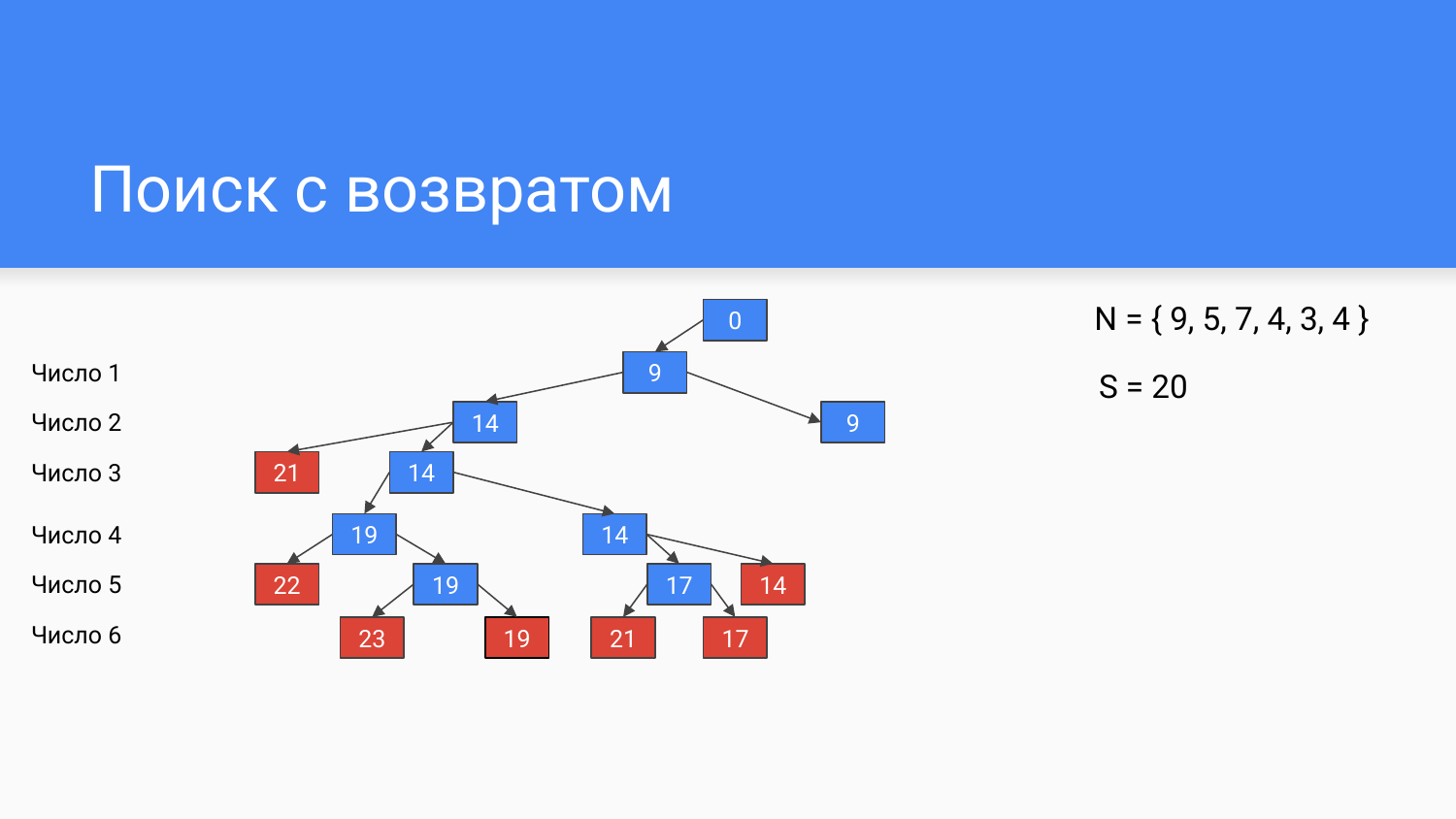

# Поиск с возвратом
N = { 9, 5, 7, 4, 3, 4 }
0
Число 1
9
S = 20
Число 2
14
9
Число 3
21
14
Число 4
19
14
Число 5
22
19
17
14
Число 6
23
19
21
17